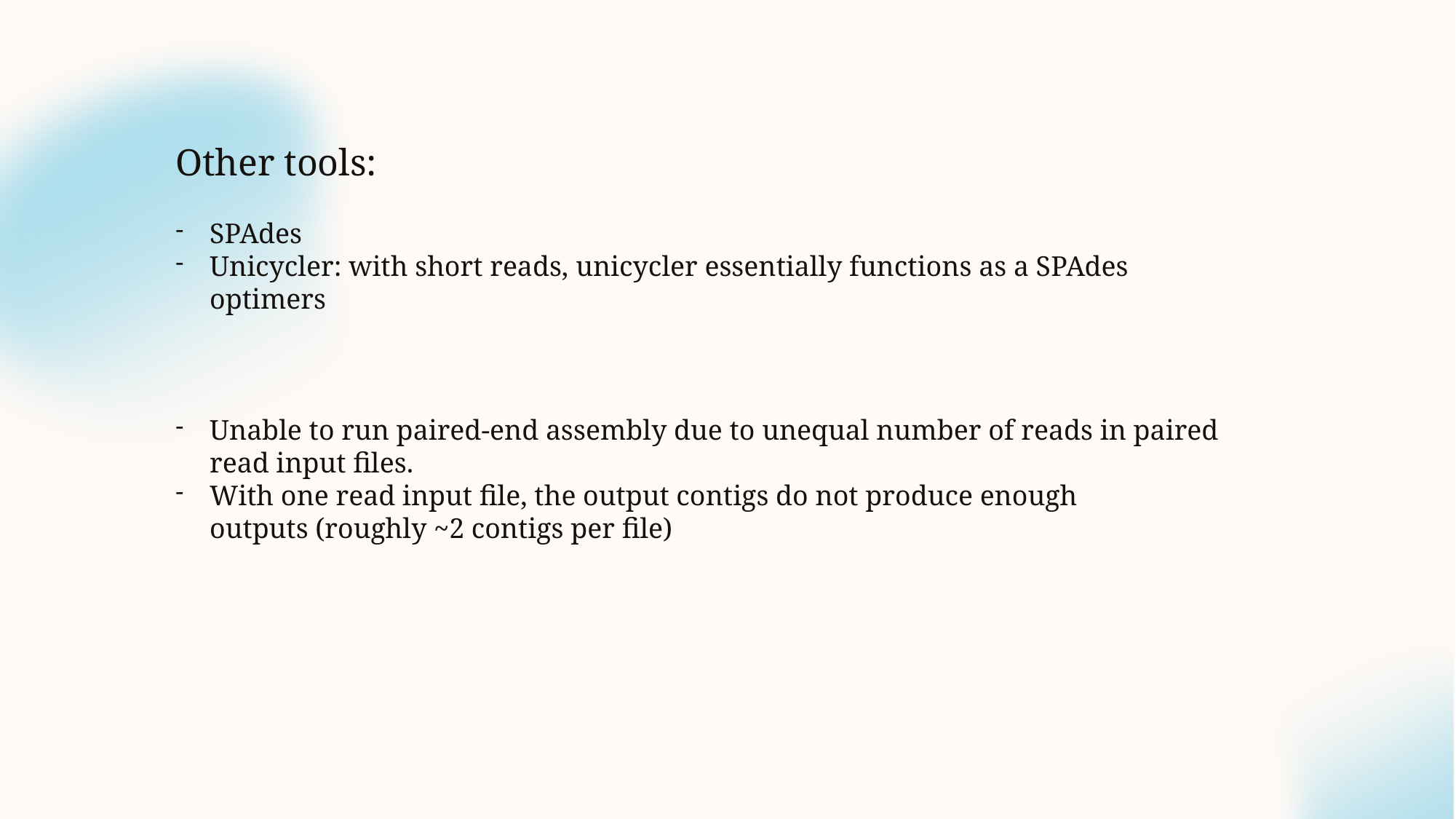

Other tools:

SPAdes
Unicycler: with short reads, unicycler essentially functions as a SPAdes optimers

Unable to run paired-end assembly due to unequal number of reads in paired read input files.
With one read input file, the output contigs do not produce enough outputs (roughly ~2 contigs per file)